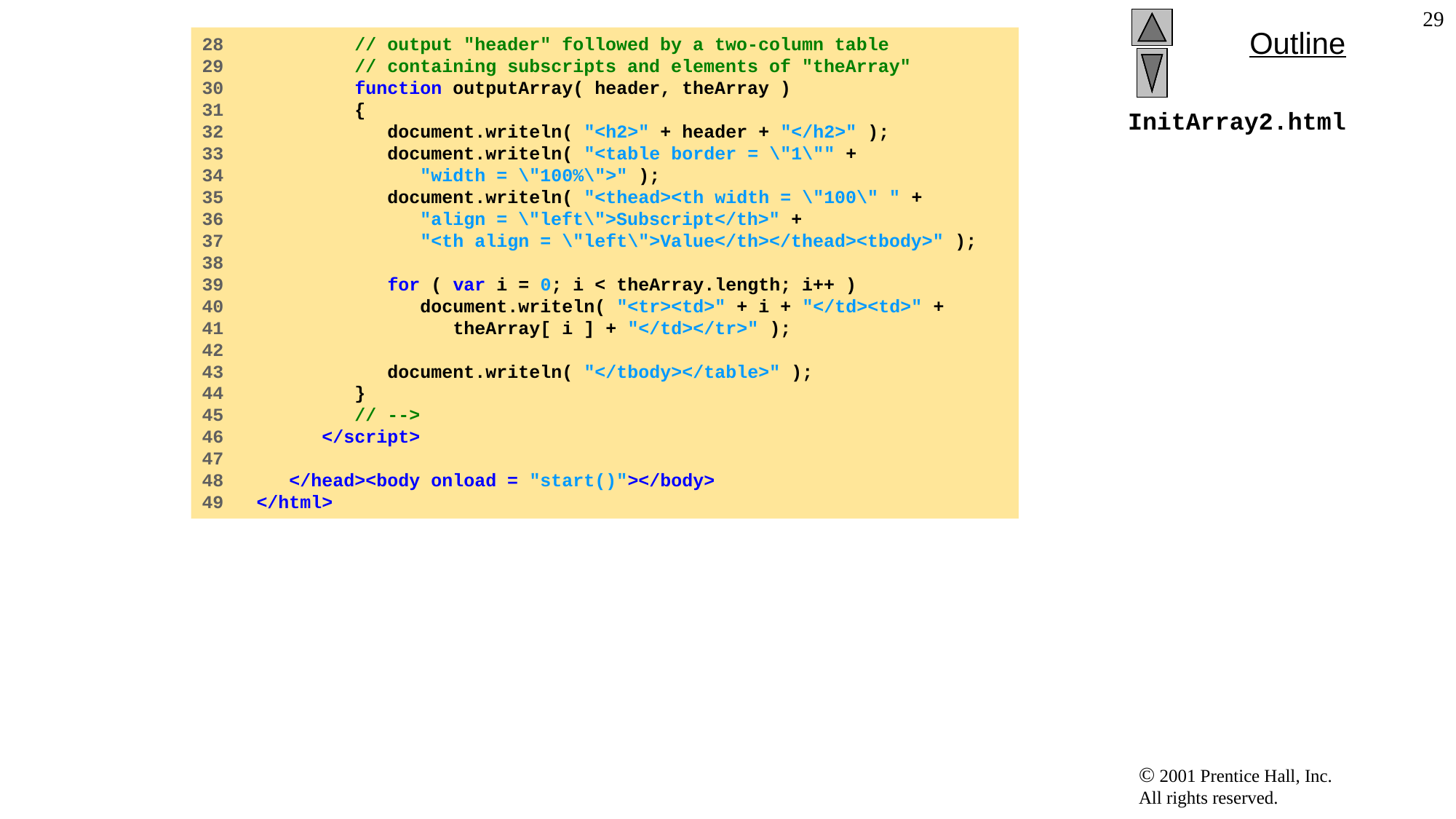

29
28            // output "header" followed by a two-column table
29            // containing subscripts and elements of "theArray"
30            function outputArray( header, theArray )
31            {
32               document.writeln( "<h2>" + header + "</h2>" );
33               document.writeln( "<table border = \"1\"" +
34                  "width = \"100%\">" );
35               document.writeln( "<thead><th width = \"100\" " +
36                  "align = \"left\">Subscript</th>" +
37                  "<th align = \"left\">Value</th></thead><tbody>" );
38
39               for ( var i = 0; i < theArray.length; i++ )
40                  document.writeln( "<tr><td>" + i + "</td><td>" +
41                     theArray[ i ] + "</td></tr>" );
42
43               document.writeln( "</tbody></table>" );
44            }
45            // -->
46         </script>
47
48      </head><body onload = "start()"></body>
49   </html>
# InitArray2.html